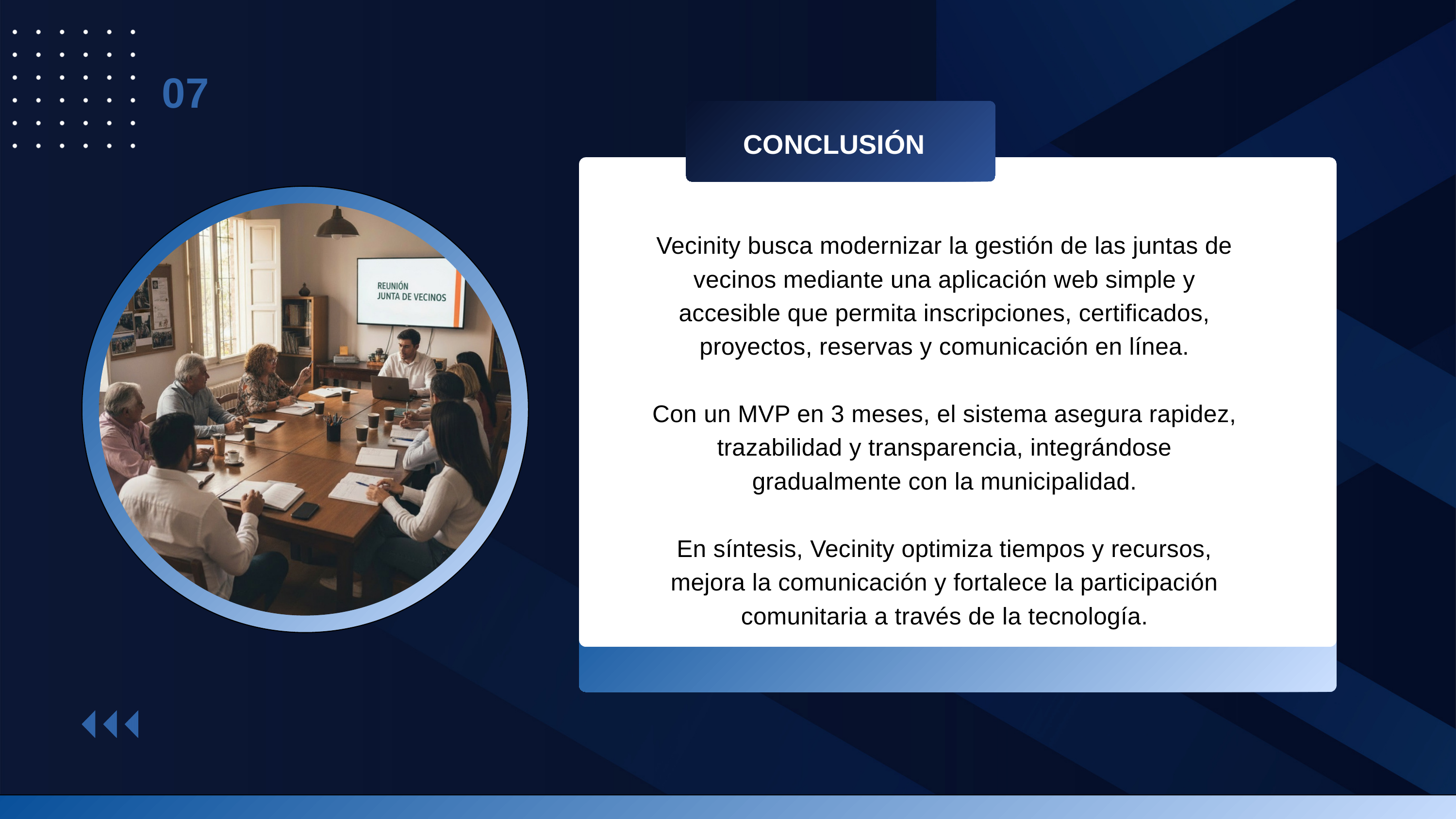

07

CONCLUSIÓN

Vecinity busca modernizar la gestión de las juntas de vecinos mediante una aplicación web simple y accesible que permita inscripciones, certificados, proyectos, reservas y comunicación en línea.

Con un MVP en 3 meses, el sistema asegura rapidez, trazabilidad y transparencia, integrándose gradualmente con la municipalidad.

En síntesis, Vecinity optimiza tiempos y recursos, mejora la comunicación y fortalece la participación comunitaria a través de la tecnología.